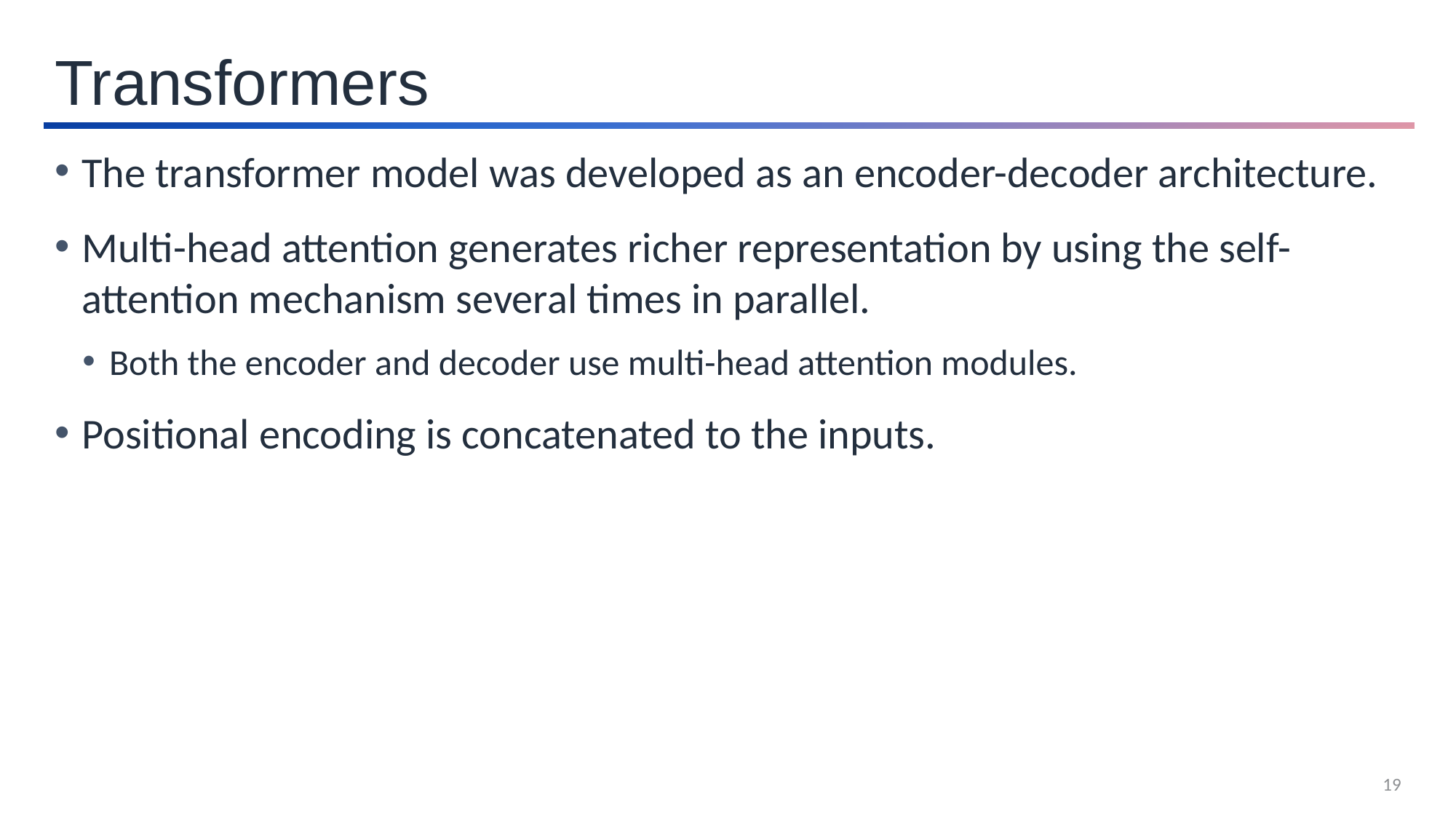

Transformers
The transformer model was developed as an encoder-decoder architecture.
Multi-head attention generates richer representation by using the self-attention mechanism several times in parallel.
Both the encoder and decoder use multi-head attention modules.
Positional encoding is concatenated to the inputs.
19